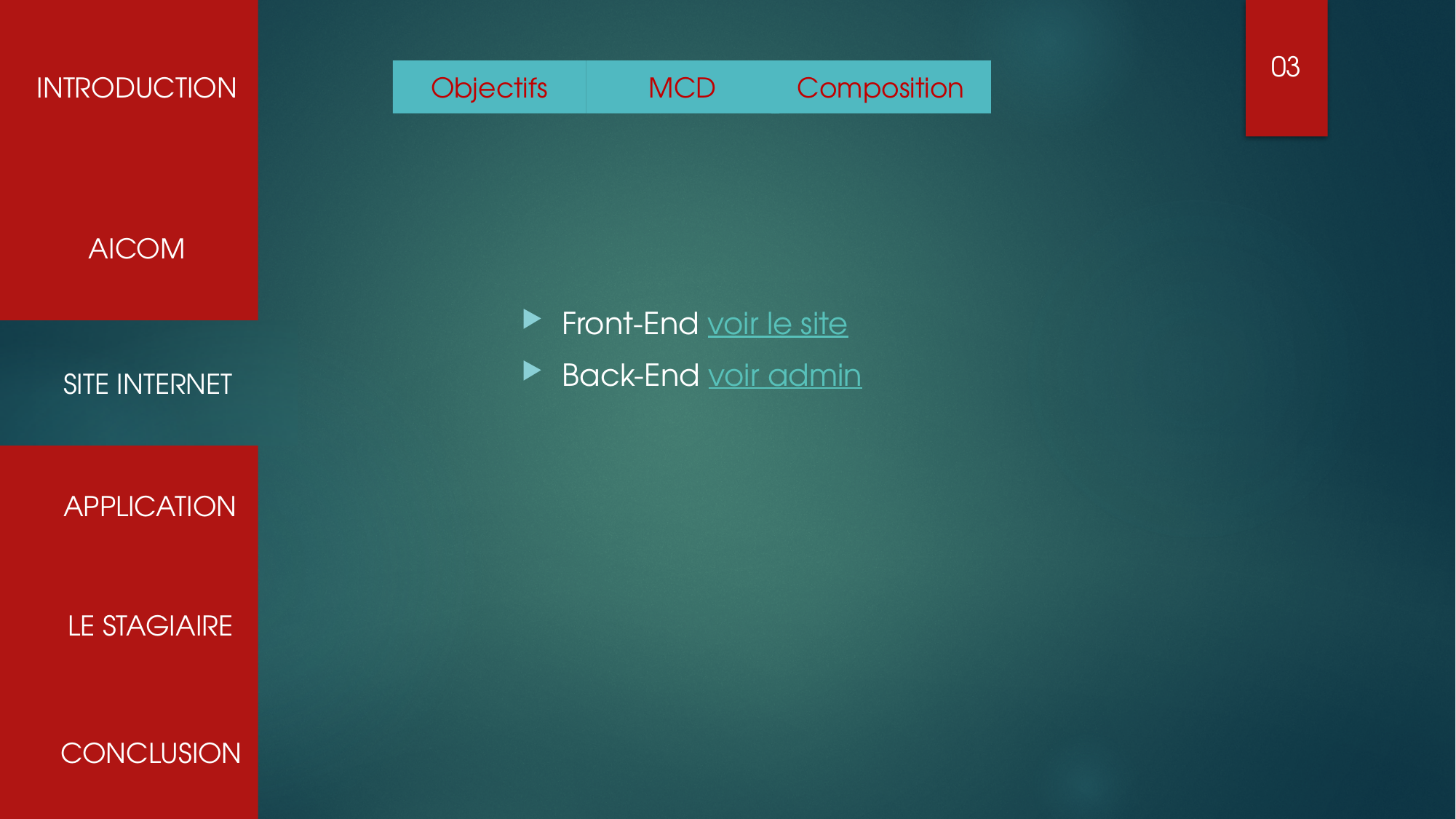

INTRODUCTION
03
Objectifs
MCD
Composition
AICOM
Front-End voir le site
Back-End voir admin
SITE INTERNET
APPLICATION
LE STAGIAIRE
CONCLUSION